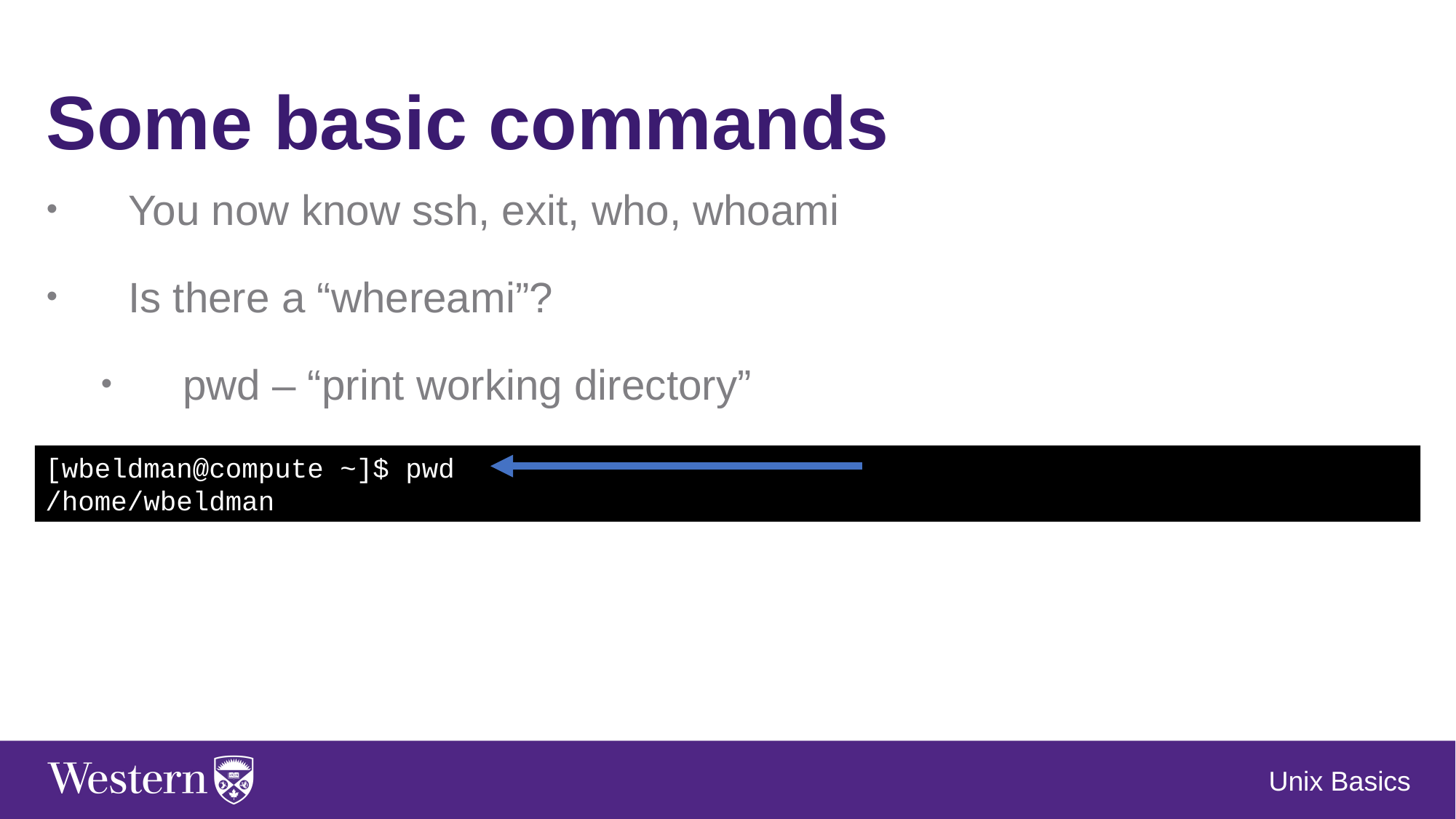

Some basic commands
You now know ssh, exit, who, whoami
Is there a “whereami”?
pwd – “print working directory”
[wbeldman@compute ~]$ pwd
/home/wbeldman
Unix Basics